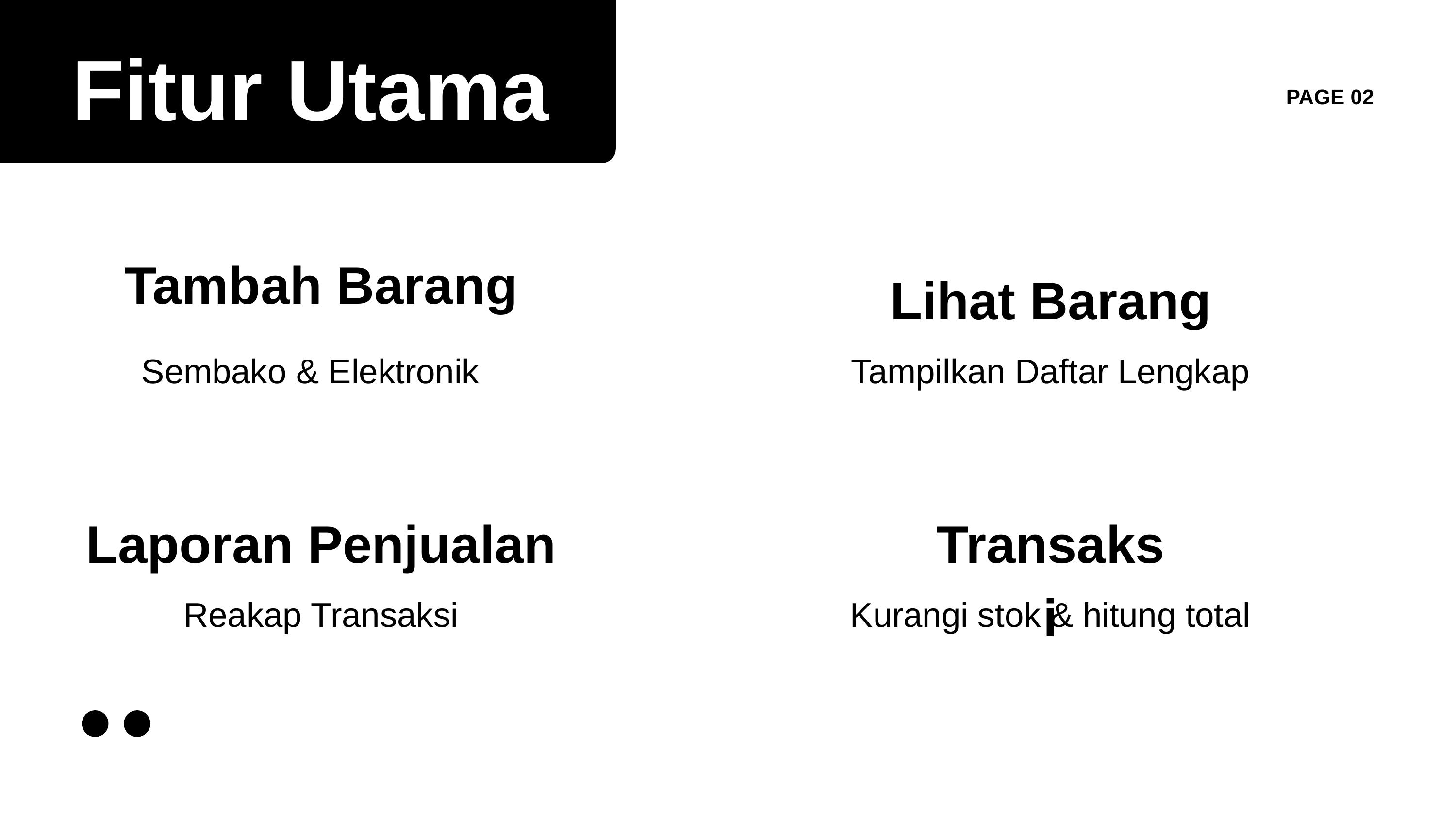

Fitur Utama
PAGE 02
Tambah Barang
Lihat Barang
Sembako & Elektronik
Tampilkan Daftar Lengkap
Laporan Penjualan
Transaksi
Reakap Transaksi
Kurangi stok & hitung total